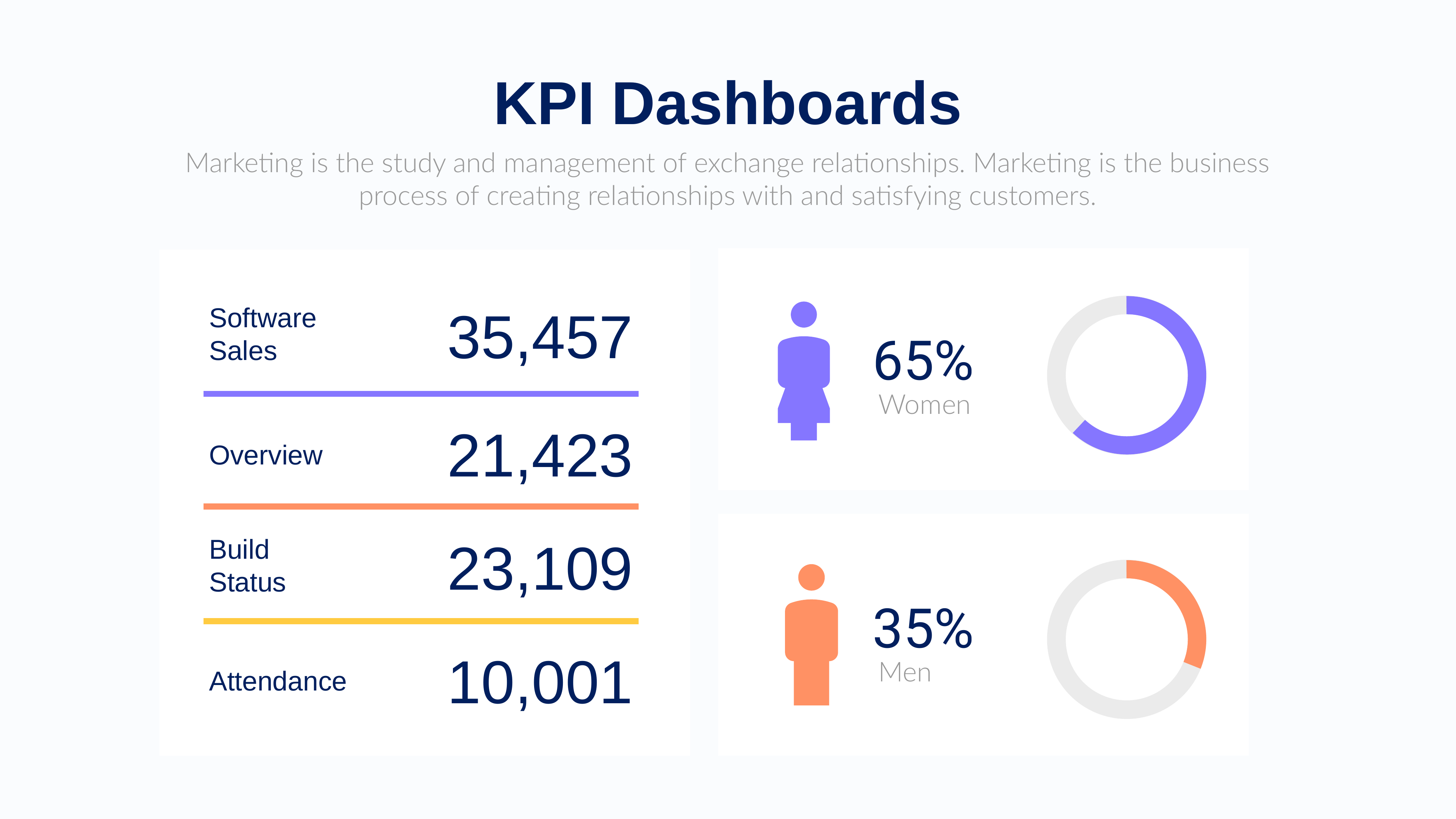

KPI Dashboards
Marketing is the study and management of exchange relationships. Marketing is the business process of creating relationships with and satisfying customers.

35,457

Software
Sales

65%
Women
21,423
Overview

23,109
Build
Status

35%
Men
10,001
Attendance